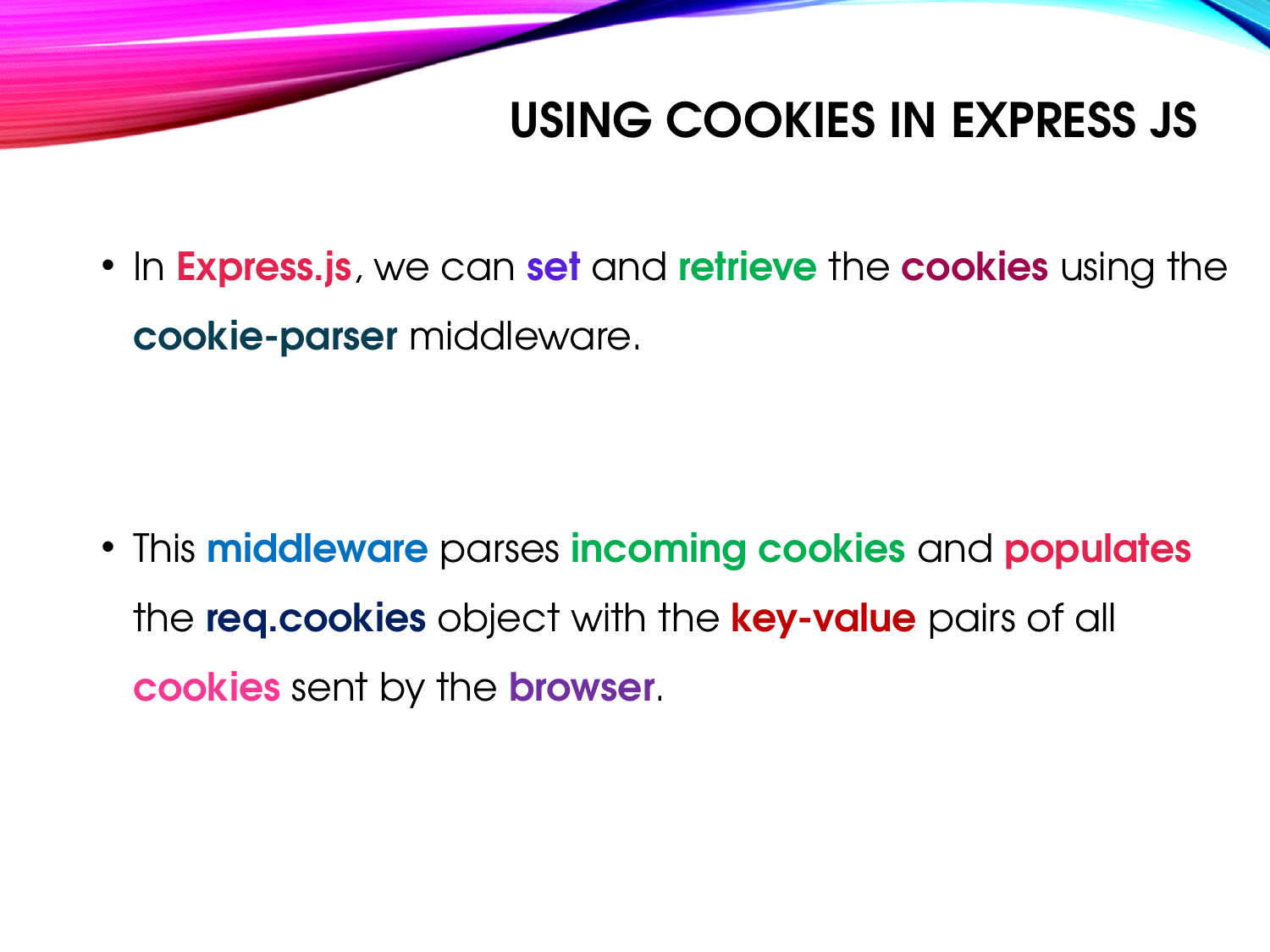

# Using cookies in express js
In Express.js, we can set and retrieve the cookies using the cookie-parser middleware.

This middleware parses incoming cookies and populates the req.cookies object with the key-value pairs of all cookies sent by the browser.